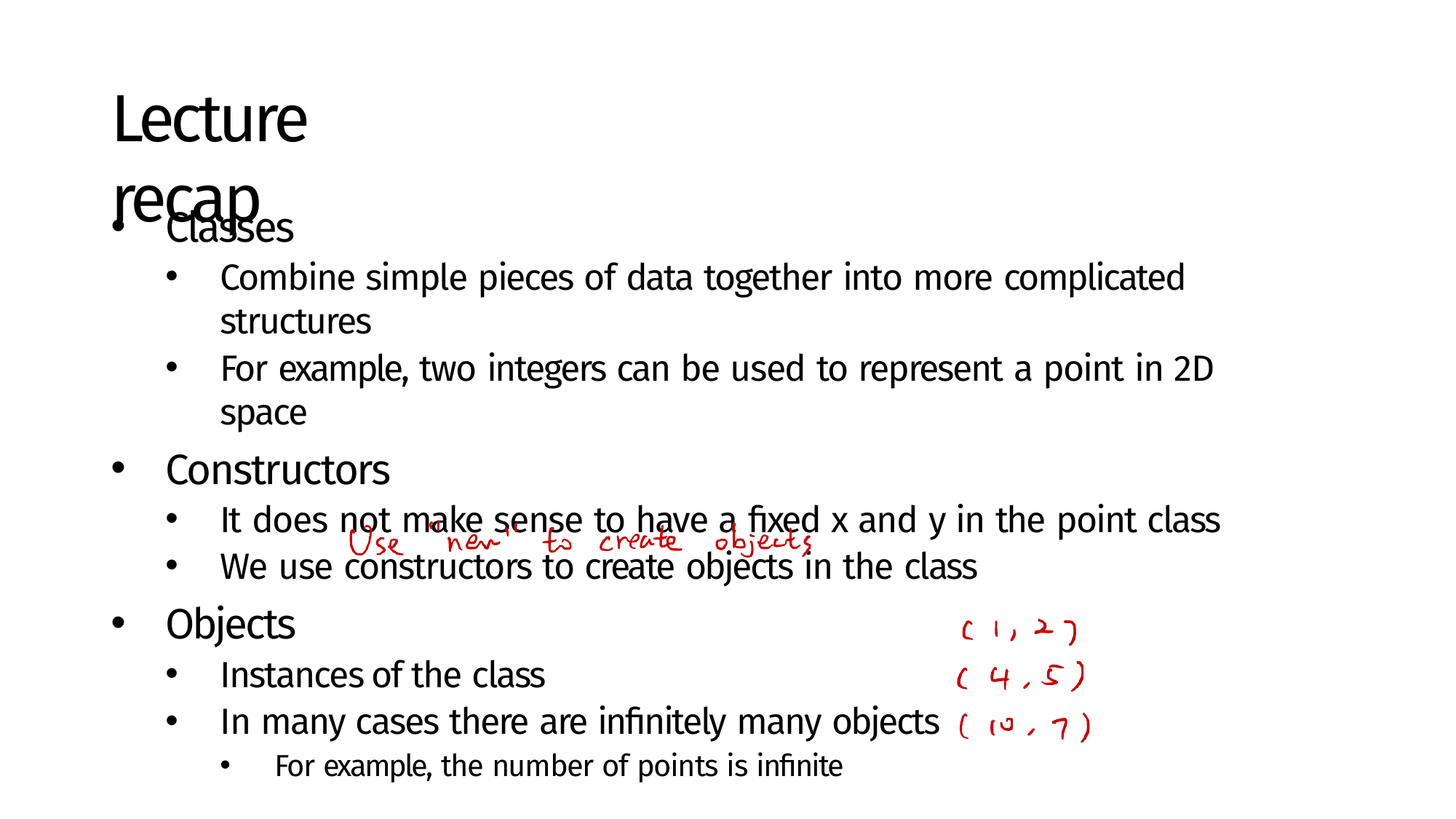

# Lecture recap
Classes
Combine simple pieces of data together into more complicated structures
For example, two integers can be used to represent a point in 2D space
Constructors
It does not make sense to have a fixed x and y in the point class
We use constructors to create objects in the class
Objects
Instances of the class
In many cases there are infinitely many objects
For example, the number of points is infinite